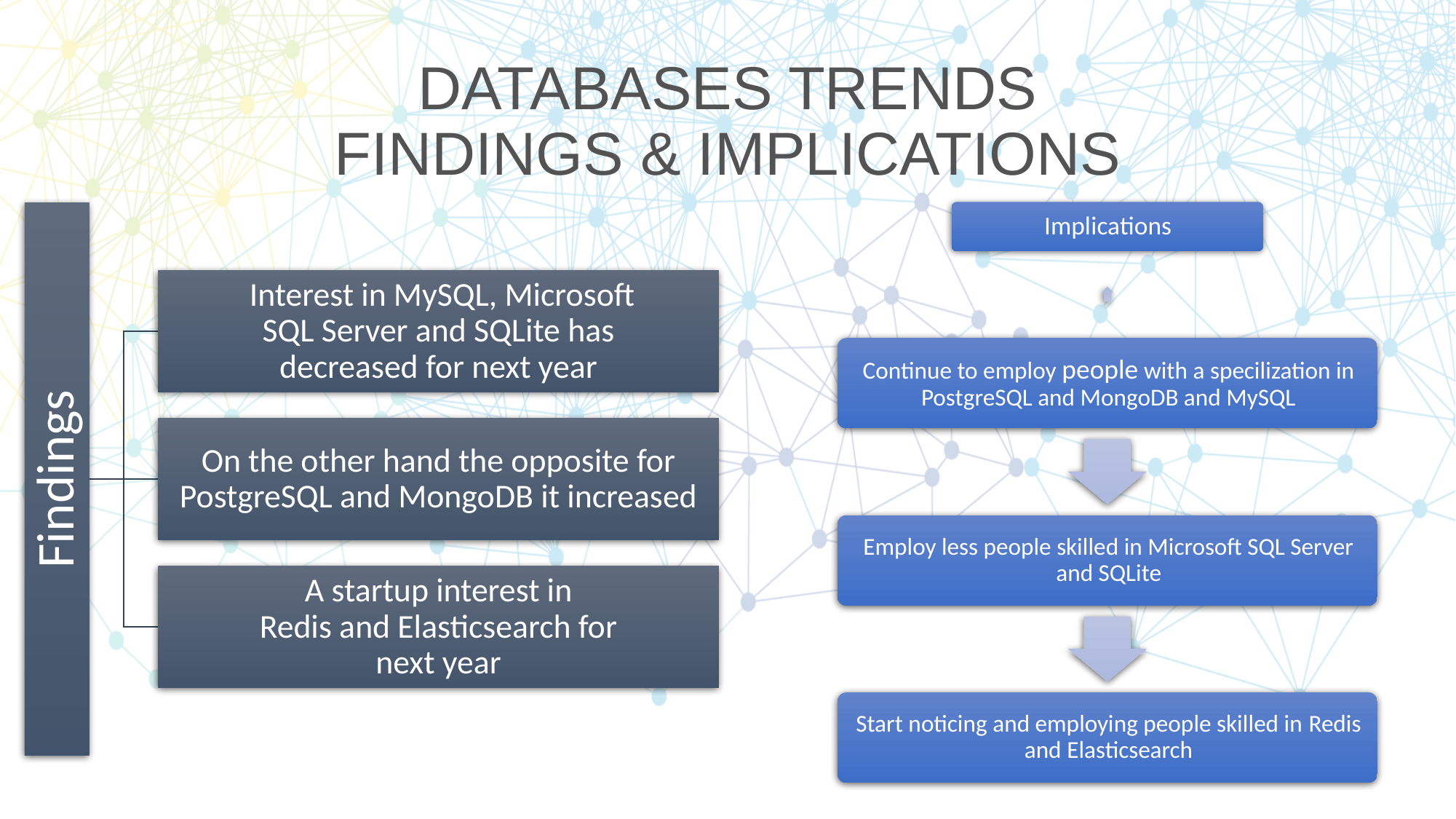

# DATABASES TRENDS FINDINGS & IMPLICATIONS
Implications

Continue to employ people with a specilization in PostgreSQL and MongoDB and MySQL

Employ less people skilled in Microsoft SQL Server and SQLite

Start noticing and employing people skilled in Redis
and Elasticsearch

Findings
 Interest in MySQL, Microsoft
SQL Server and SQLite has
decreased for next year
On the other hand the opposite for PostgreSQL and MongoDB it increased
A startup interest in
Redis and Elasticsearch for
next year